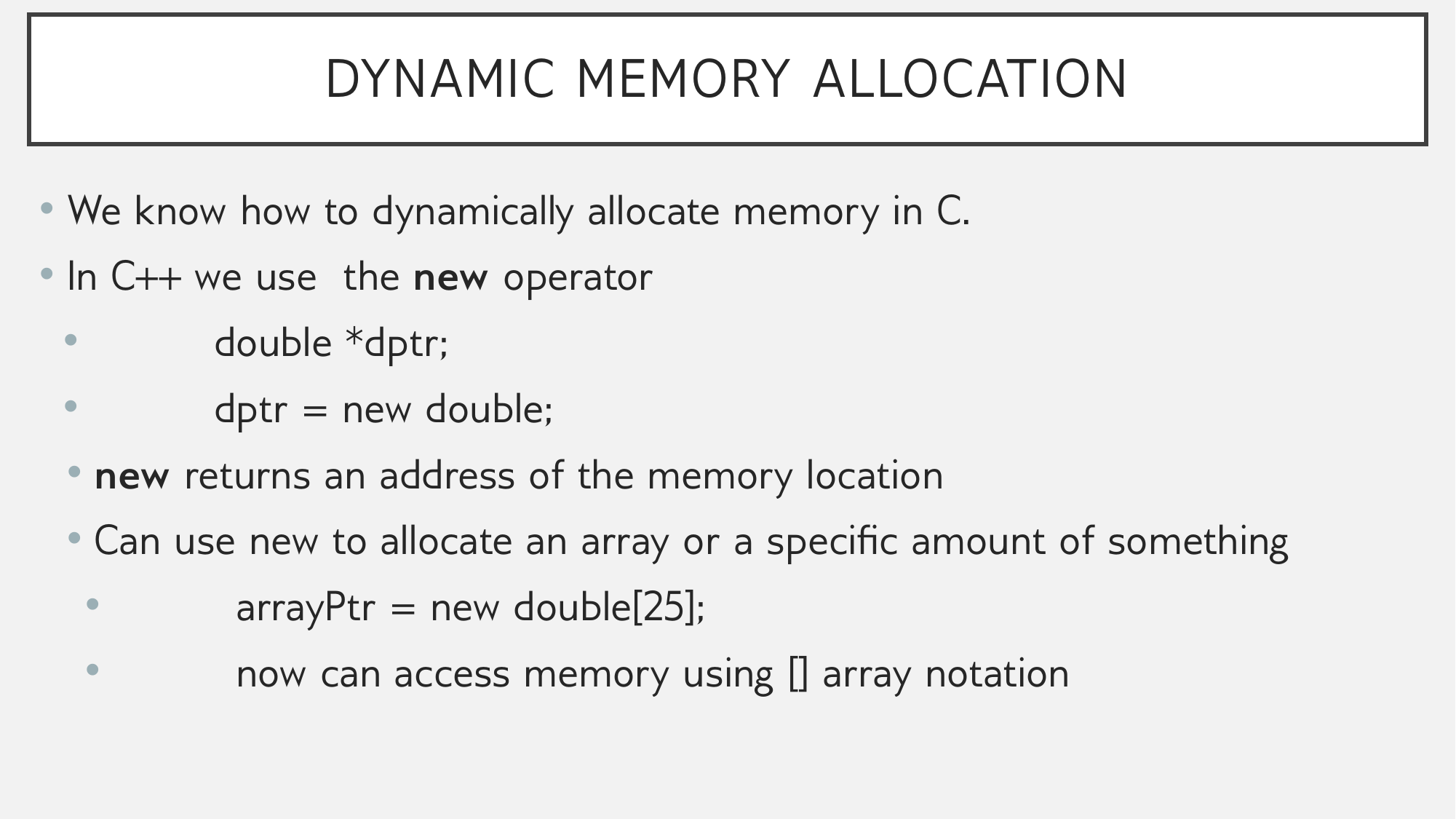

# Dynamic Memory Allocation
We know how to dynamically allocate memory in C.
In C++ we use  the new operator
	double *dptr;
	dptr = new double;
new returns an address of the memory location
Can use new to allocate an array or a specific amount of something
	arrayPtr = new double[25];
	now can access memory using [] array notation